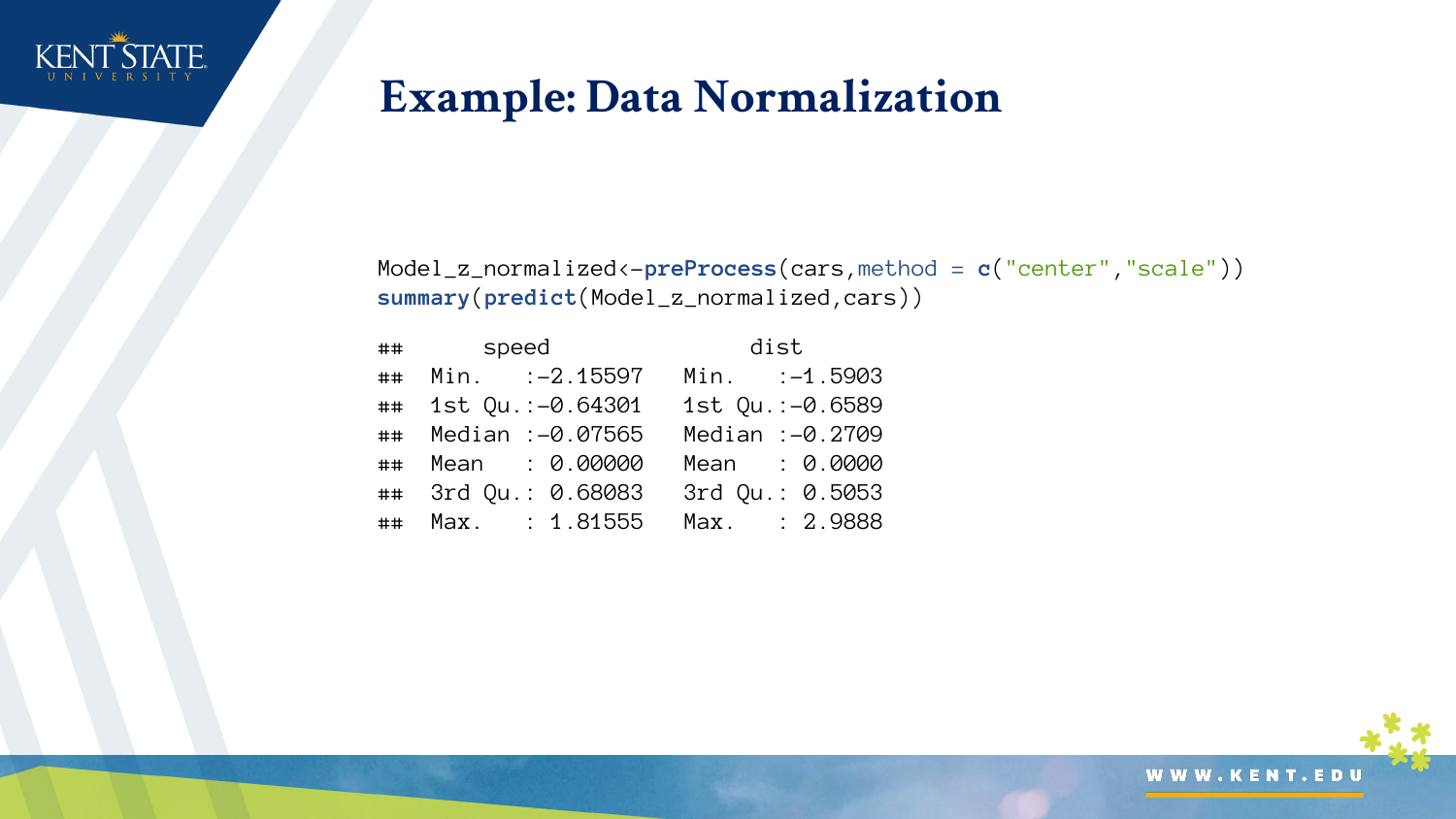

# Example: Data Normalization
Model_z_normalized<-preProcess(cars,method = c("center","scale"))
summary(predict(Model_z_normalized,cars))
##      speed               dist ##  Min.   :-2.15597   Min.   :-1.5903 ##  1st Qu.:-0.64301   1st Qu.:-0.6589 ##  Median :-0.07565   Median :-0.2709 ##  Mean   : 0.00000   Mean   : 0.0000 ##  3rd Qu.: 0.68083   3rd Qu.: 0.5053 ##  Max.   : 1.81555   Max.   : 2.9888